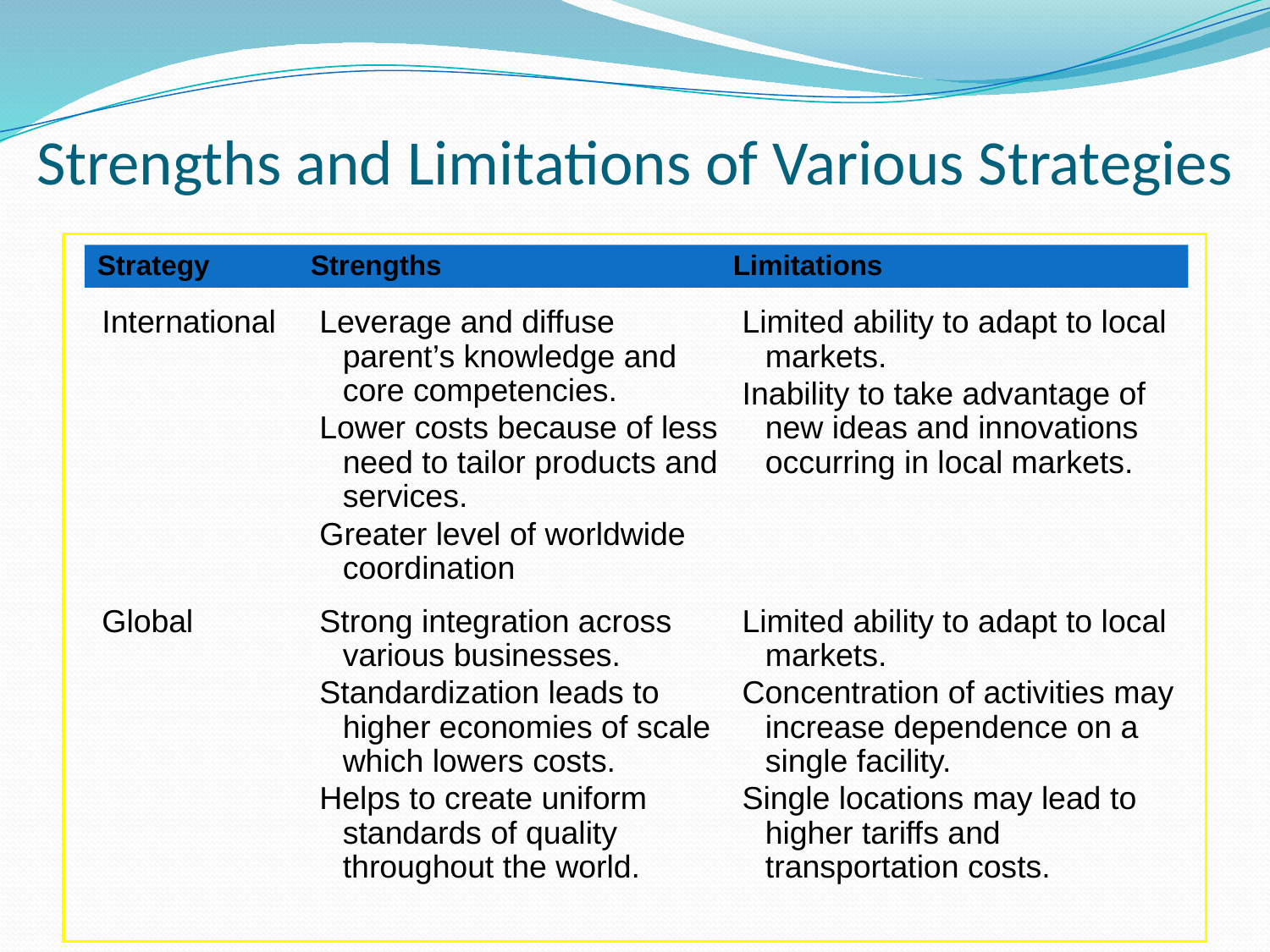

Strengths and Limitations of Various Strategies

Strategy	Strengths	Limitations
International
Leverage and diffuse parent’s knowledge and core competencies.
Lower costs because of less need to tailor products and services.
Greater level of worldwide coordination
Limited ability to adapt to local markets.
Inability to take advantage of new ideas and innovations occurring in local markets.
Global
Strong integration across various businesses.
Standardization leads to higher economies of scale which lowers costs.
Helps to create uniform standards of quality throughout the world.
Limited ability to adapt to local markets.
Concentration of activities may increase dependence on a single facility.
Single locations may lead to higher tariffs and transportation costs.